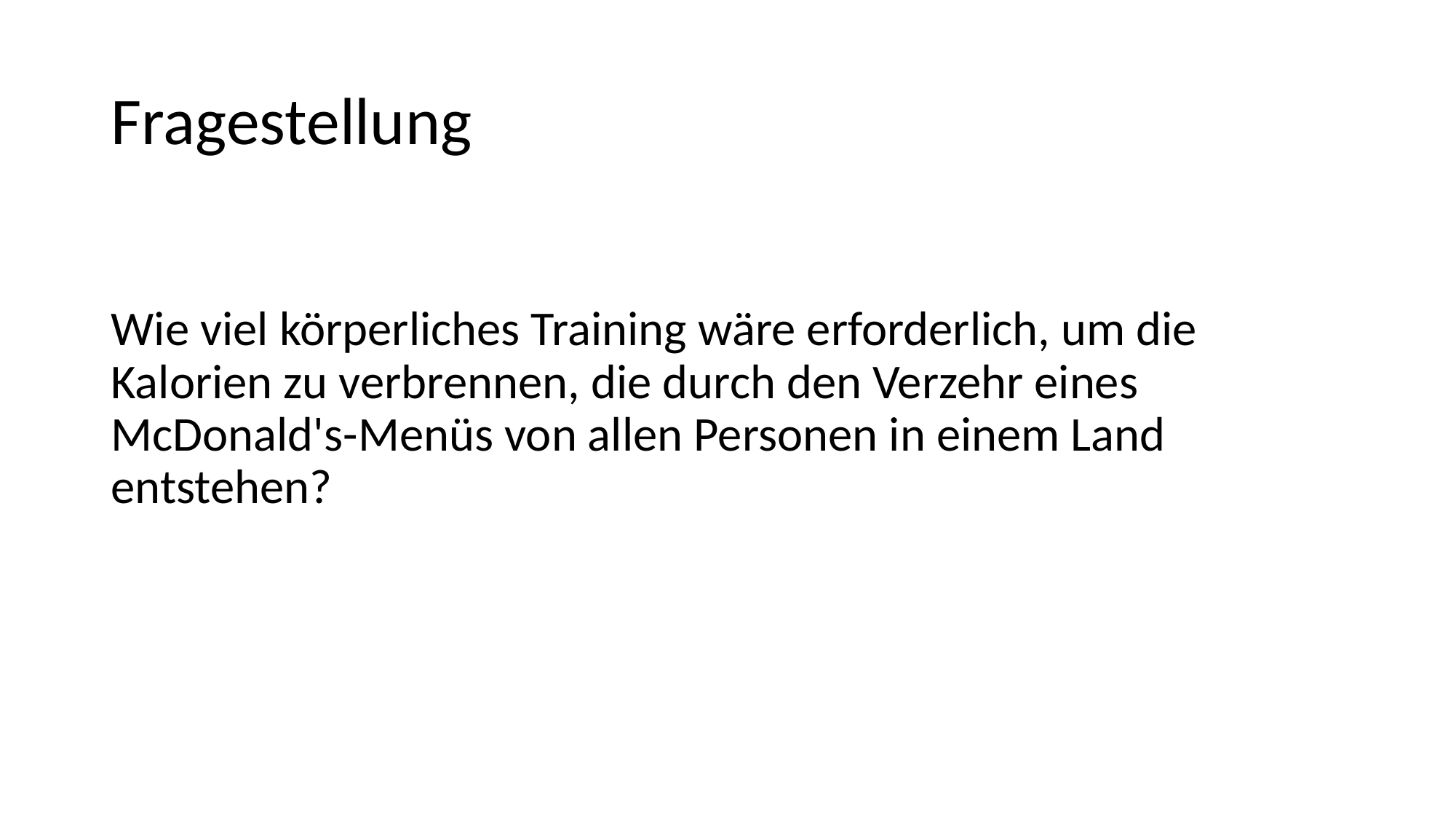

# Fragestellung
Wie viel körperliches Training wäre erforderlich, um die Kalorien zu verbrennen, die durch den Verzehr eines McDonald's-Menüs von allen Personen in einem Land entstehen?